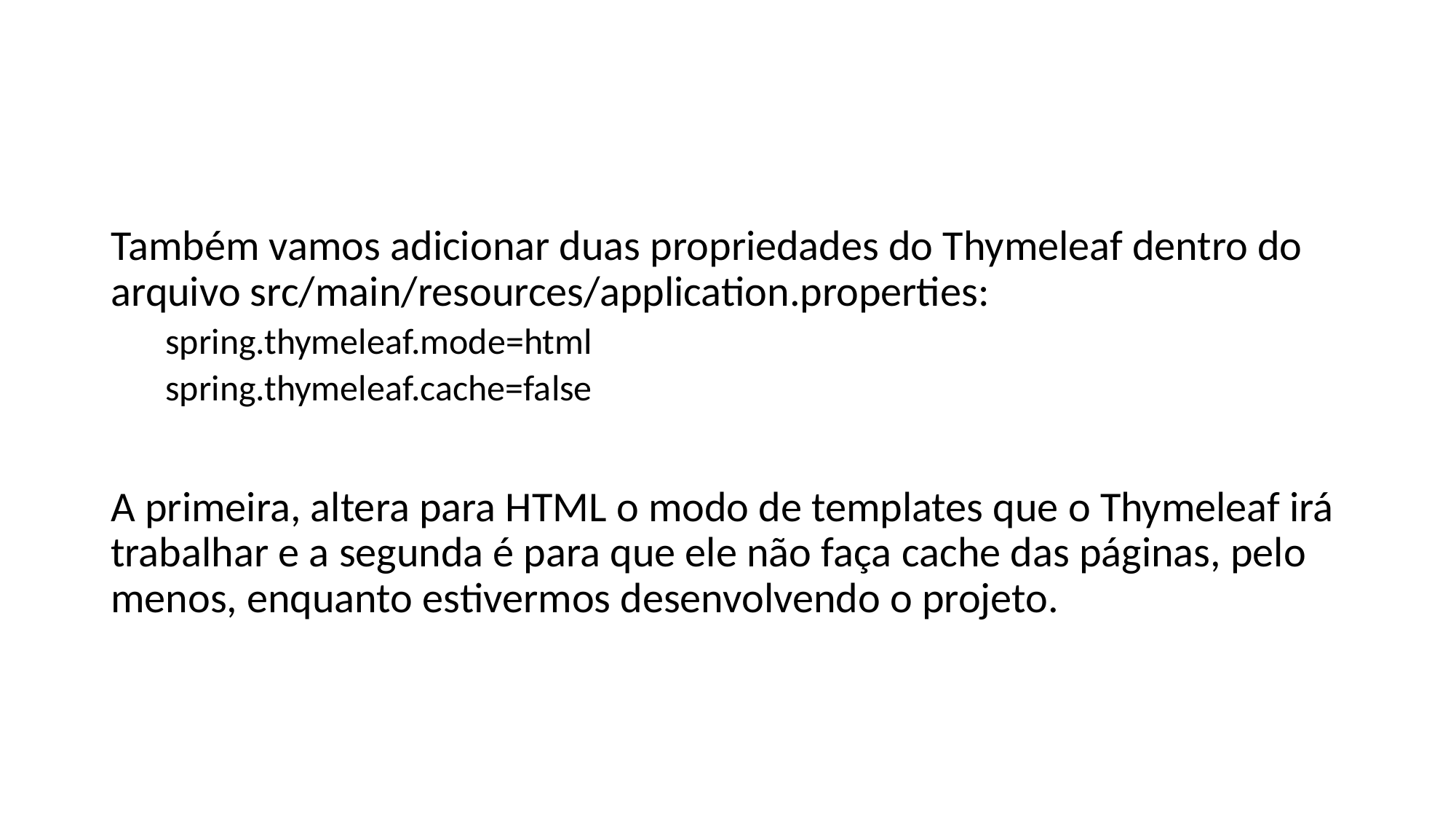

#
Também vamos adicionar duas propriedades do Thymeleaf dentro do arquivo src/main/resources/application.properties:
spring.thymeleaf.mode=html
spring.thymeleaf.cache=false

A primeira, altera para HTML o modo de templates que o Thymeleaf irá trabalhar e a segunda é para que ele não faça cache das páginas, pelo menos, enquanto estivermos desenvolvendo o projeto.